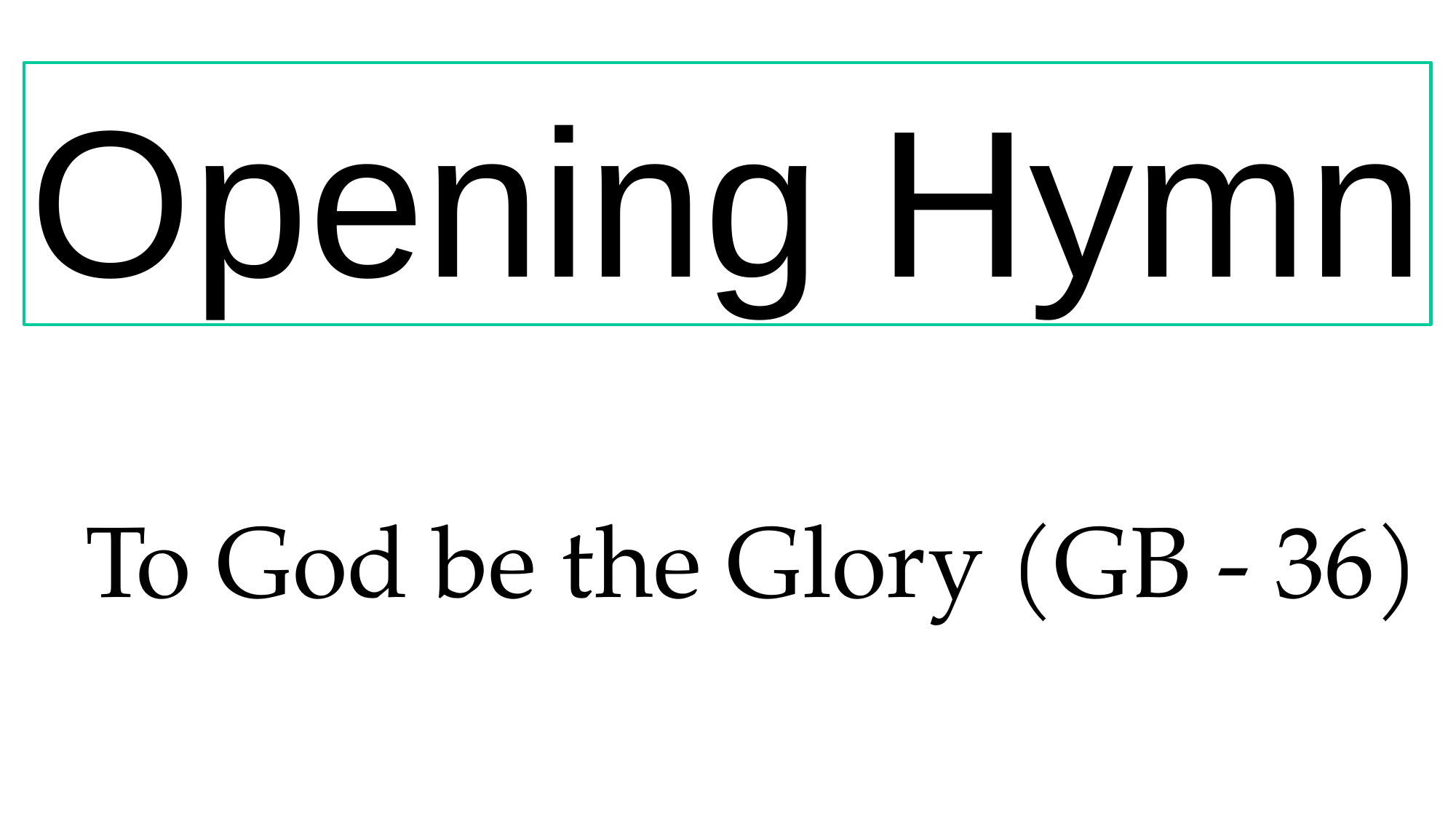

Opening Hymn
To God be the Glory (GB - 36)